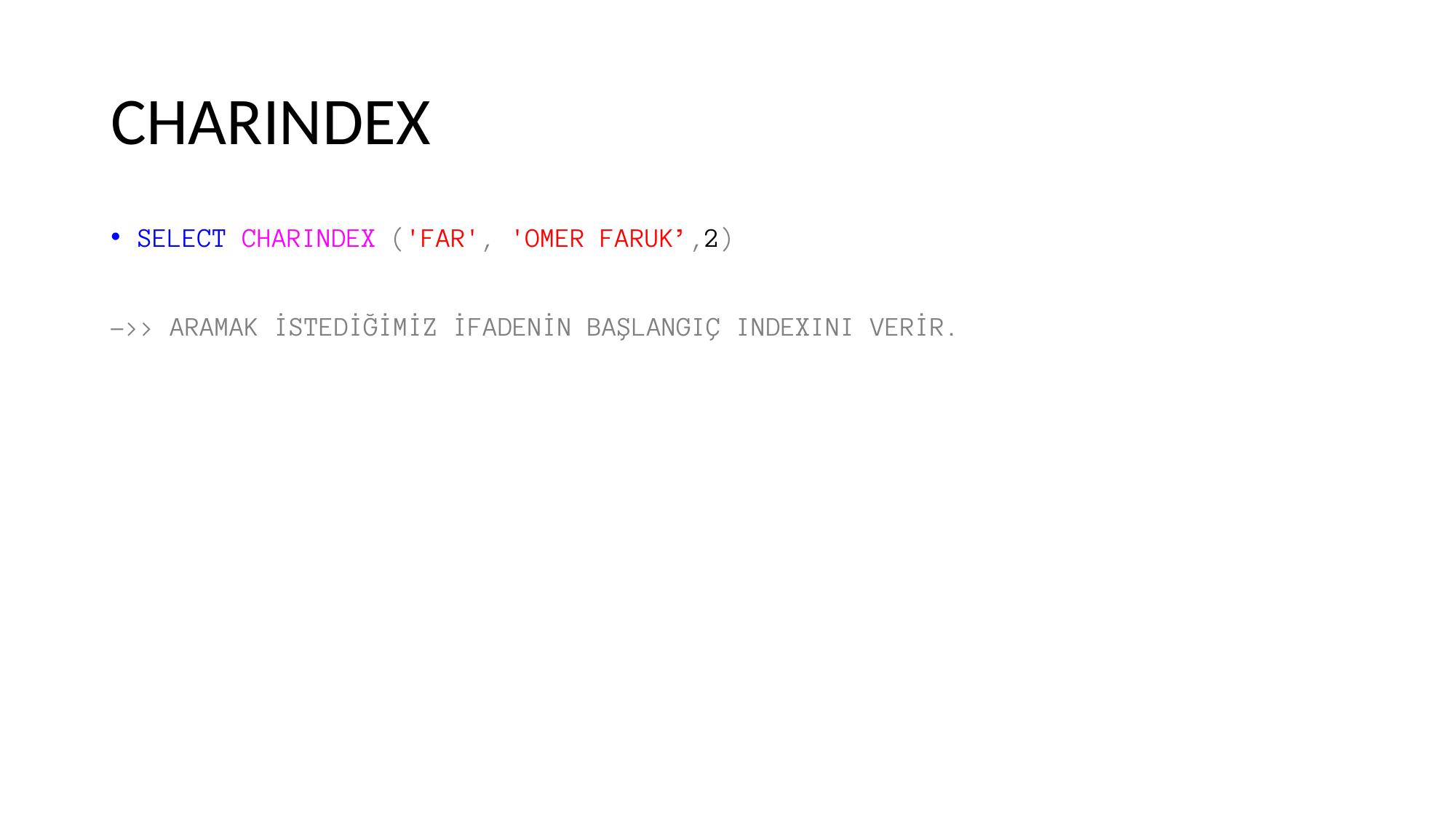

# CHARINDEX
SELECT CHARINDEX ('FAR', 'OMER FARUK’,2)

->> ARAMAK İSTEDİĞİMİZ İFADENİN BAŞLANGIÇ INDEXINI VERİR.